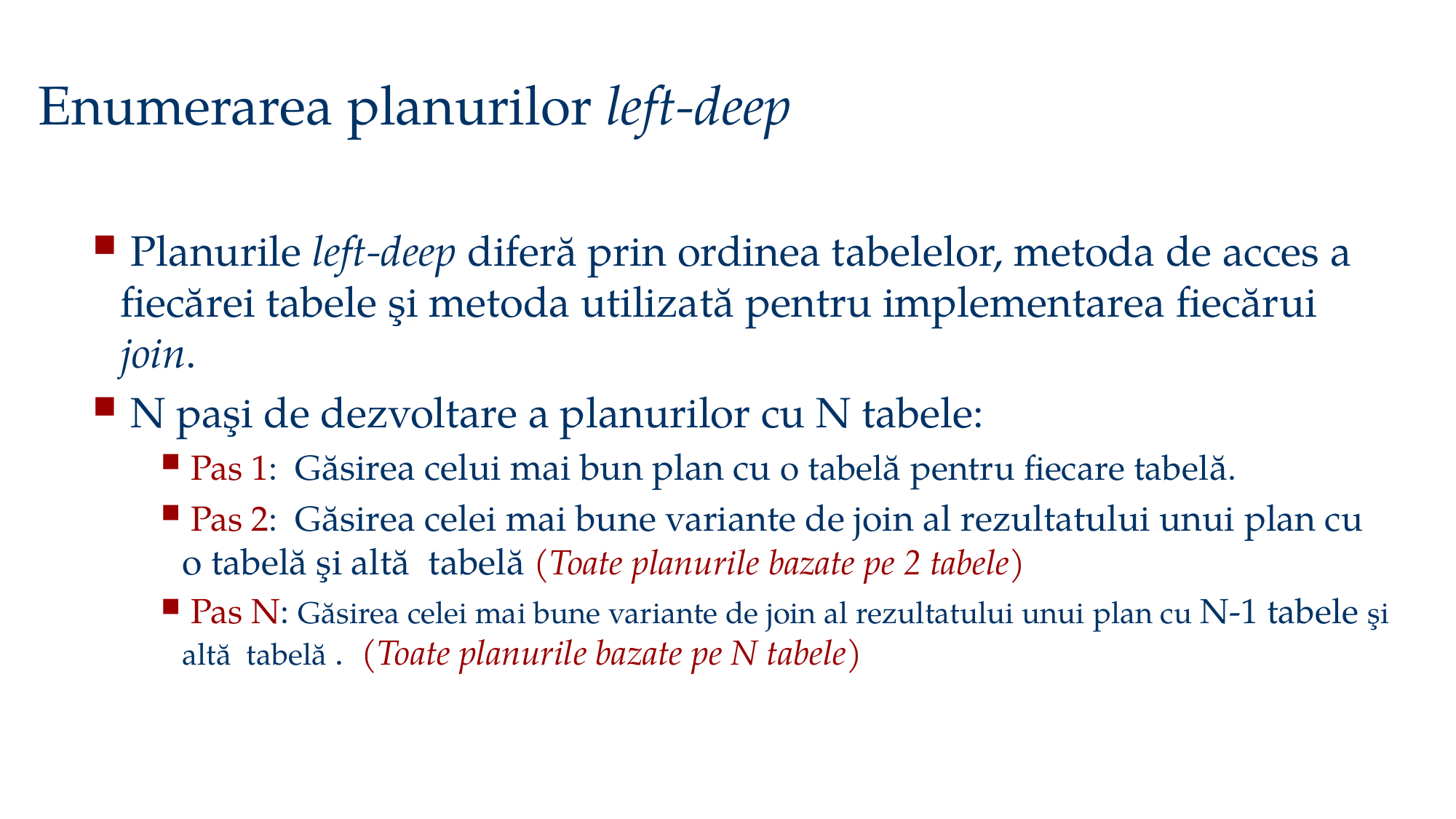

Enumerarea planurilor left-deep
 Planurile left-deep diferă prin ordinea tabelelor, metoda de acces a fiecărei tabele şi metoda utilizată pentru implementarea fiecărui join.
 N paşi de dezvoltare a planurilor cu N tabele:
 Pas 1:  Găsirea celui mai bun plan cu o tabelă pentru fiecare tabelă.
 Pas 2:  Găsirea celei mai bune variante de join al rezultatului unui plan cu o tabelă şi altă  tabelă (Toate planurile bazate pe 2 tabele)
 Pas N: Găsirea celei mai bune variante de join al rezultatului unui plan cu N-1 tabele şi altă  tabelă .  (Toate planurile bazate pe N tabele)